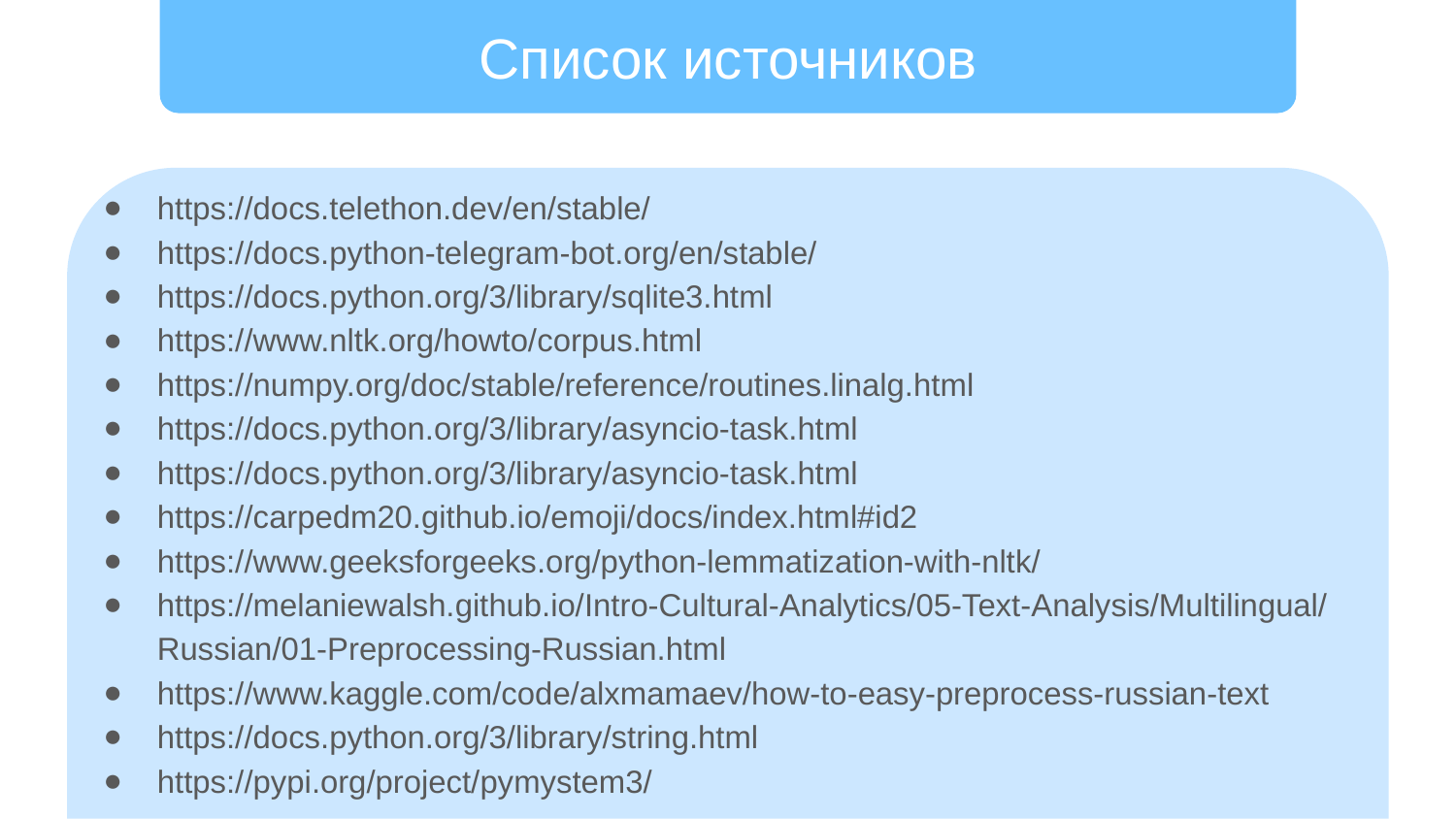

# Список источников

https://docs.telethon.dev/en/stable/
https://docs.python-telegram-bot.org/en/stable/
https://docs.python.org/3/library/sqlite3.html
https://www.nltk.org/howto/corpus.html
https://numpy.org/doc/stable/reference/routines.linalg.html
https://docs.python.org/3/library/asyncio-task.html
https://docs.python.org/3/library/asyncio-task.html
https://carpedm20.github.io/emoji/docs/index.html#id2
https://www.geeksforgeeks.org/python-lemmatization-with-nltk/
https://melaniewalsh.github.io/Intro-Cultural-Analytics/05-Text-Analysis/Multilingual/Russian/01-Preprocessing-Russian.html
https://www.kaggle.com/code/alxmamaev/how-to-easy-preprocess-russian-text
https://docs.python.org/3/library/string.html
https://pypi.org/project/pymystem3/